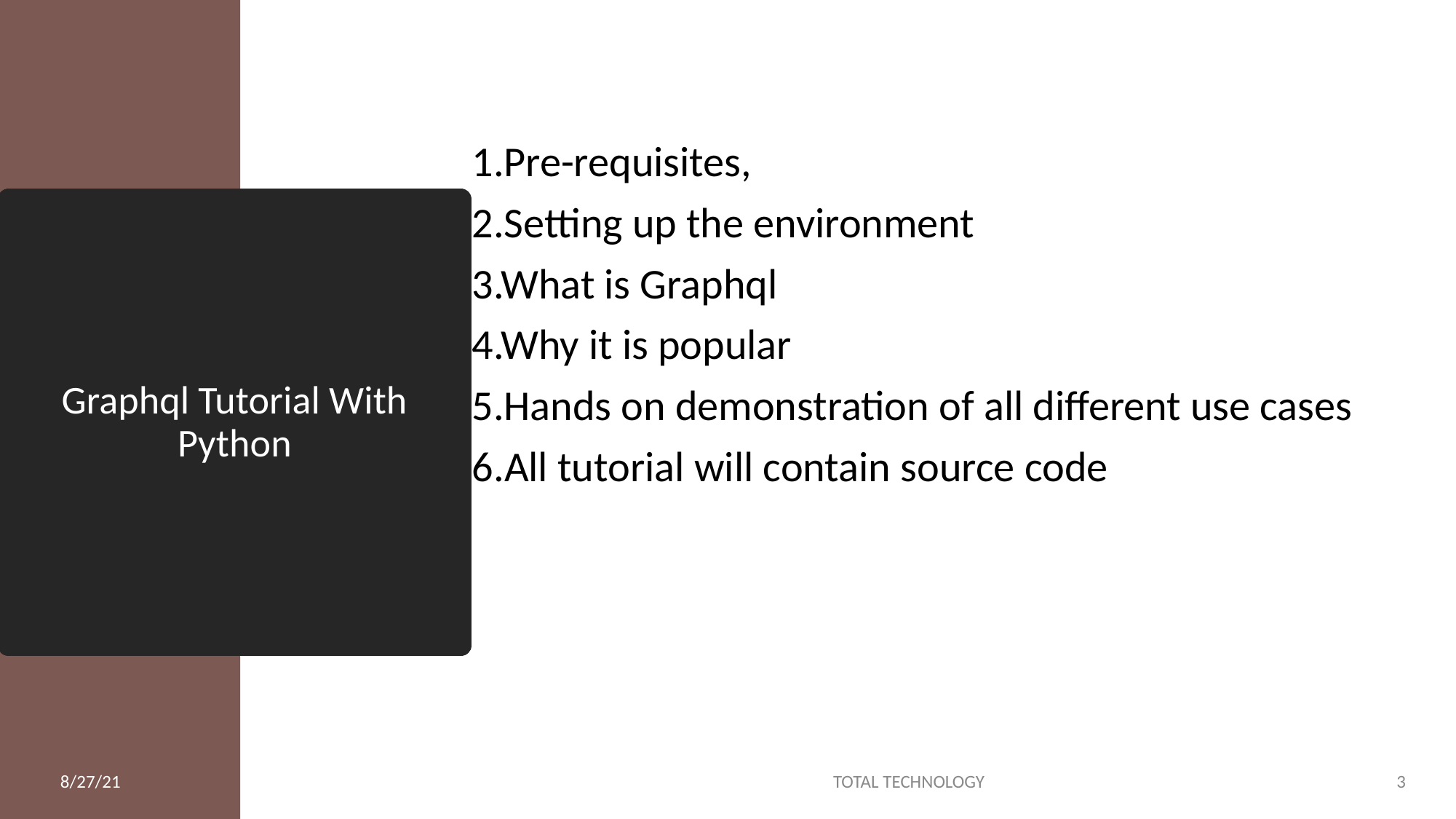

1.Pre-requisites,
2.Setting up the environment
3.What is Graphql
4.Why it is popular
5.Hands on demonstration of all different use cases
6.All tutorial will contain source code
# Graphql Tutorial With Python
8/27/21
TOTAL TECHNOLOGY
3